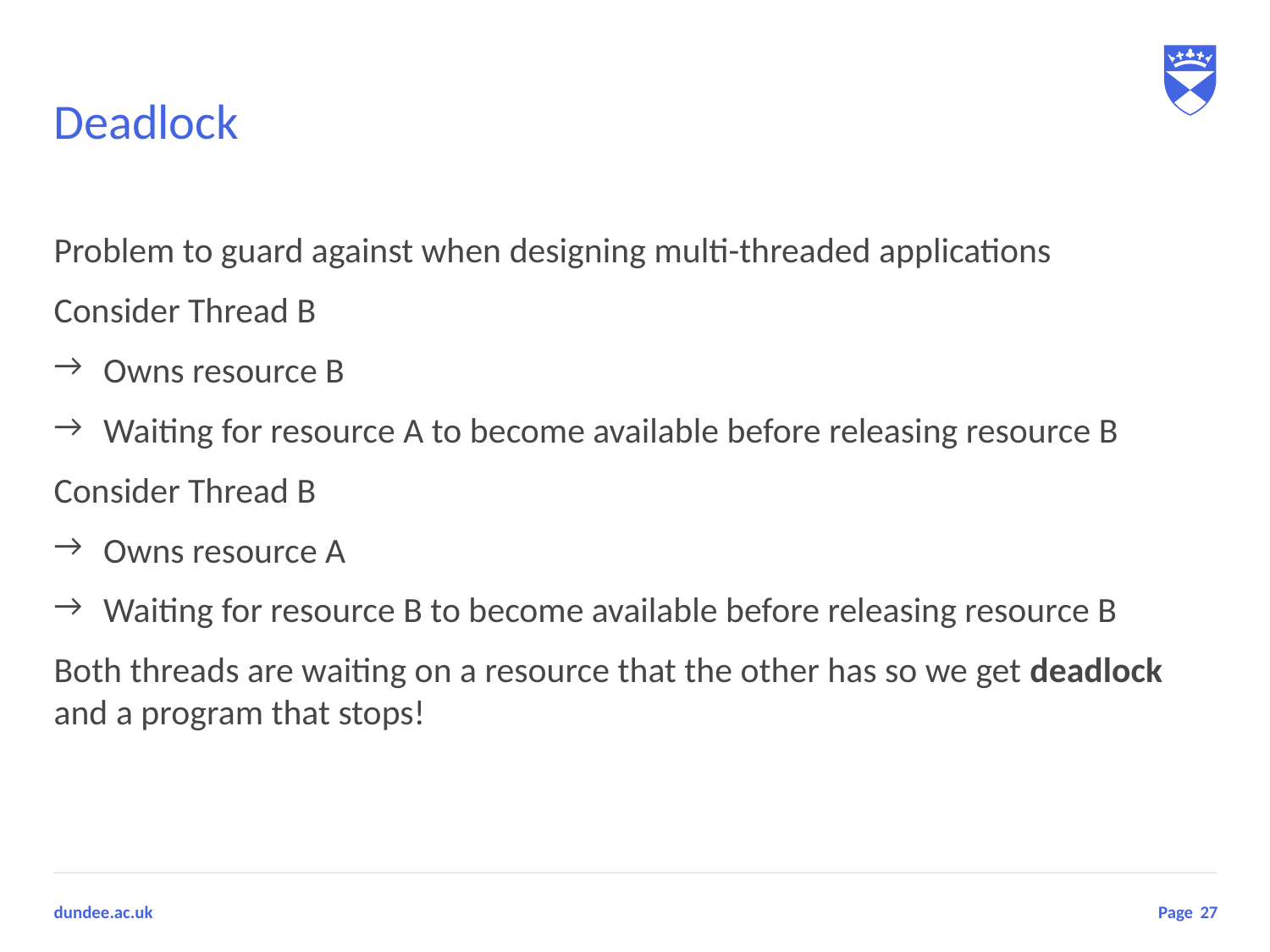

# Deadlock
Problem to guard against when designing multi-threaded applications
Consider Thread B
Owns resource B
Waiting for resource A to become available before releasing resource B
Consider Thread B
Owns resource A
Waiting for resource B to become available before releasing resource B
Both threads are waiting on a resource that the other has so we get deadlock and a program that stops!

27